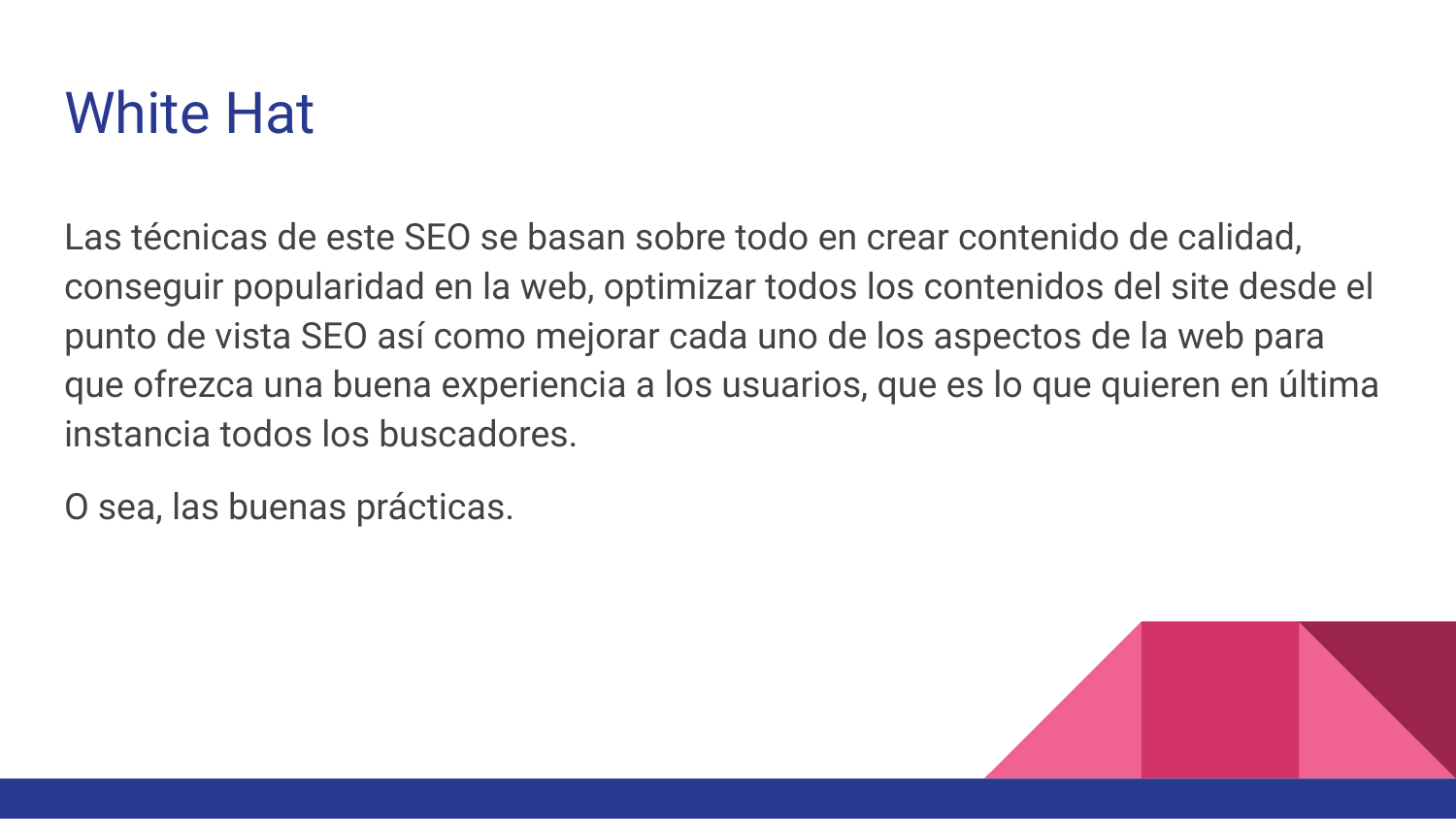

# White Hat
Las técnicas de este SEO se basan sobre todo en crear contenido de calidad, conseguir popularidad en la web, optimizar todos los contenidos del site desde el punto de vista SEO así como mejorar cada uno de los aspectos de la web para que ofrezca una buena experiencia a los usuarios, que es lo que quieren en última instancia todos los buscadores.
O sea, las buenas prácticas.